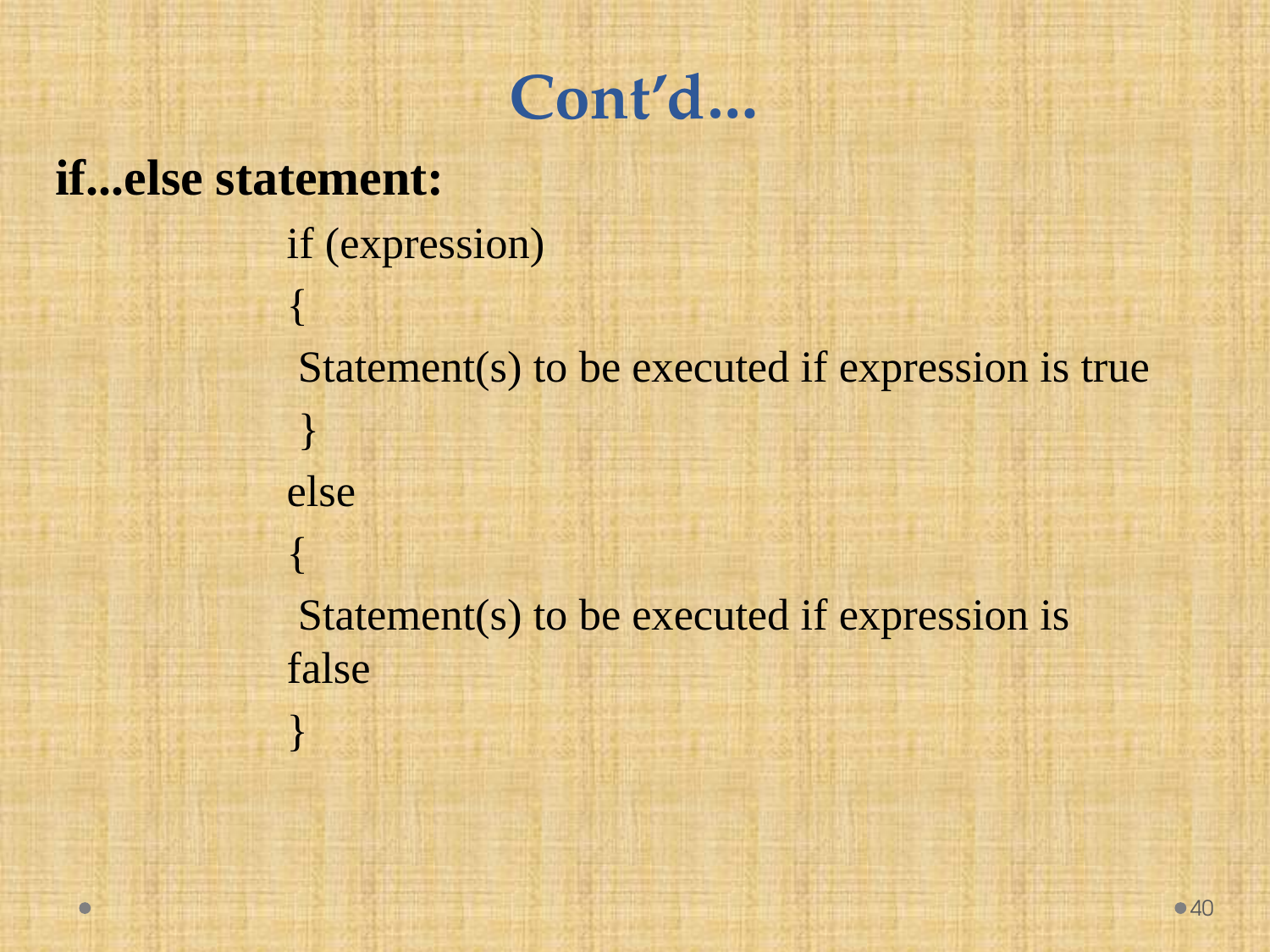

# Cont’d…
if...else statement:
if (expression)
{
 Statement(s) to be executed if expression is true
 }
else
{
 Statement(s) to be executed if expression is false
}

40